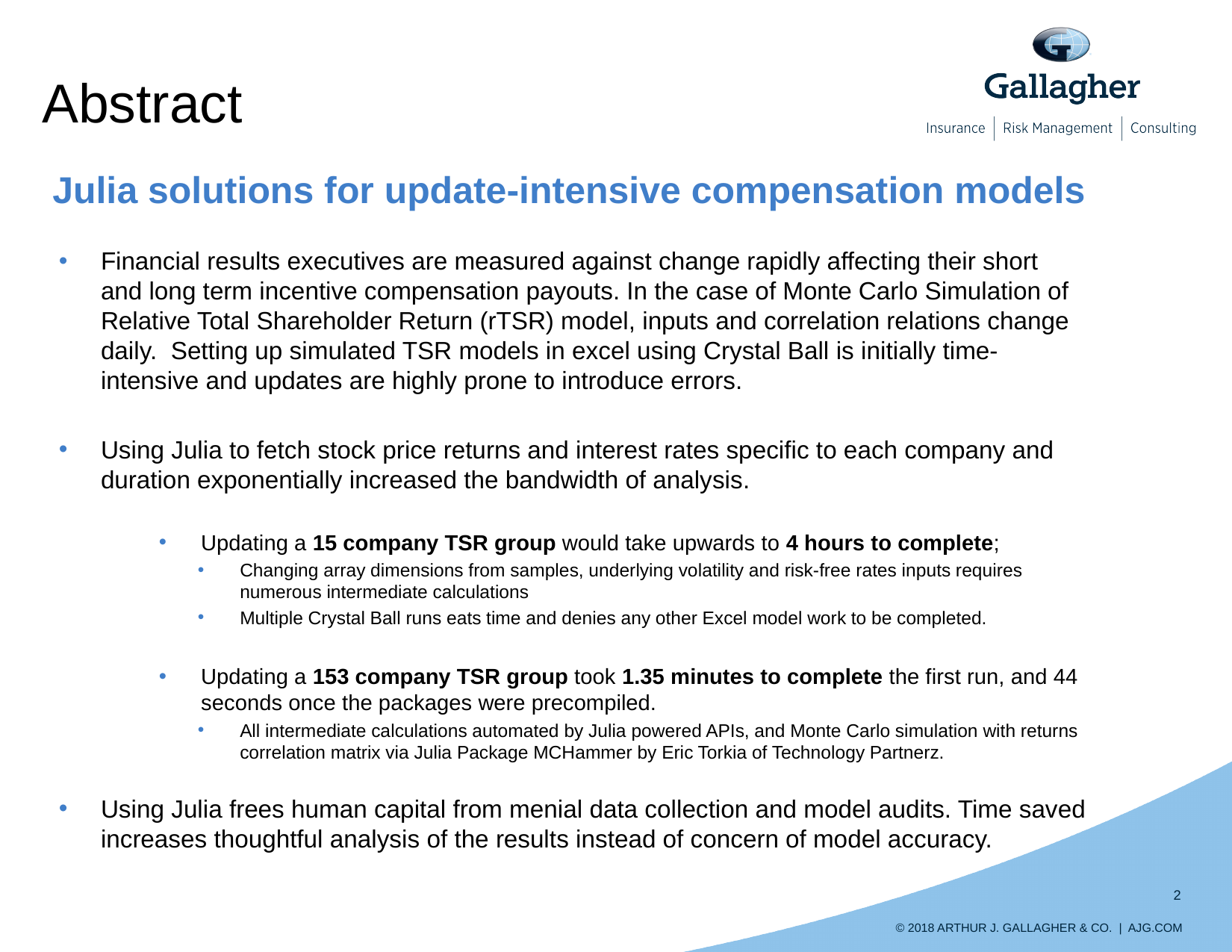

# Abstract
Julia solutions for update-intensive compensation models
Financial results executives are measured against change rapidly affecting their short and long term incentive compensation payouts. In the case of Monte Carlo Simulation of Relative Total Shareholder Return (rTSR) model, inputs and correlation relations change daily.  Setting up simulated TSR models in excel using Crystal Ball is initially time-intensive and updates are highly prone to introduce errors.

Using Julia to fetch stock price returns and interest rates specific to each company and duration exponentially increased the bandwidth of analysis.

Updating a 15 company TSR group would take upwards to 4 hours to complete;
Changing array dimensions from samples, underlying volatility and risk-free rates inputs requires numerous intermediate calculations
Multiple Crystal Ball runs eats time and denies any other Excel model work to be completed.

Updating a 153 company TSR group took 1.35 minutes to complete the first run, and 44 seconds once the packages were precompiled.
All intermediate calculations automated by Julia powered APIs, and Monte Carlo simulation with returns correlation matrix via Julia Package MCHammer by Eric Torkia of Technology Partnerz.

Using Julia frees human capital from menial data collection and model audits. Time saved increases thoughtful analysis of the results instead of concern of model accuracy.